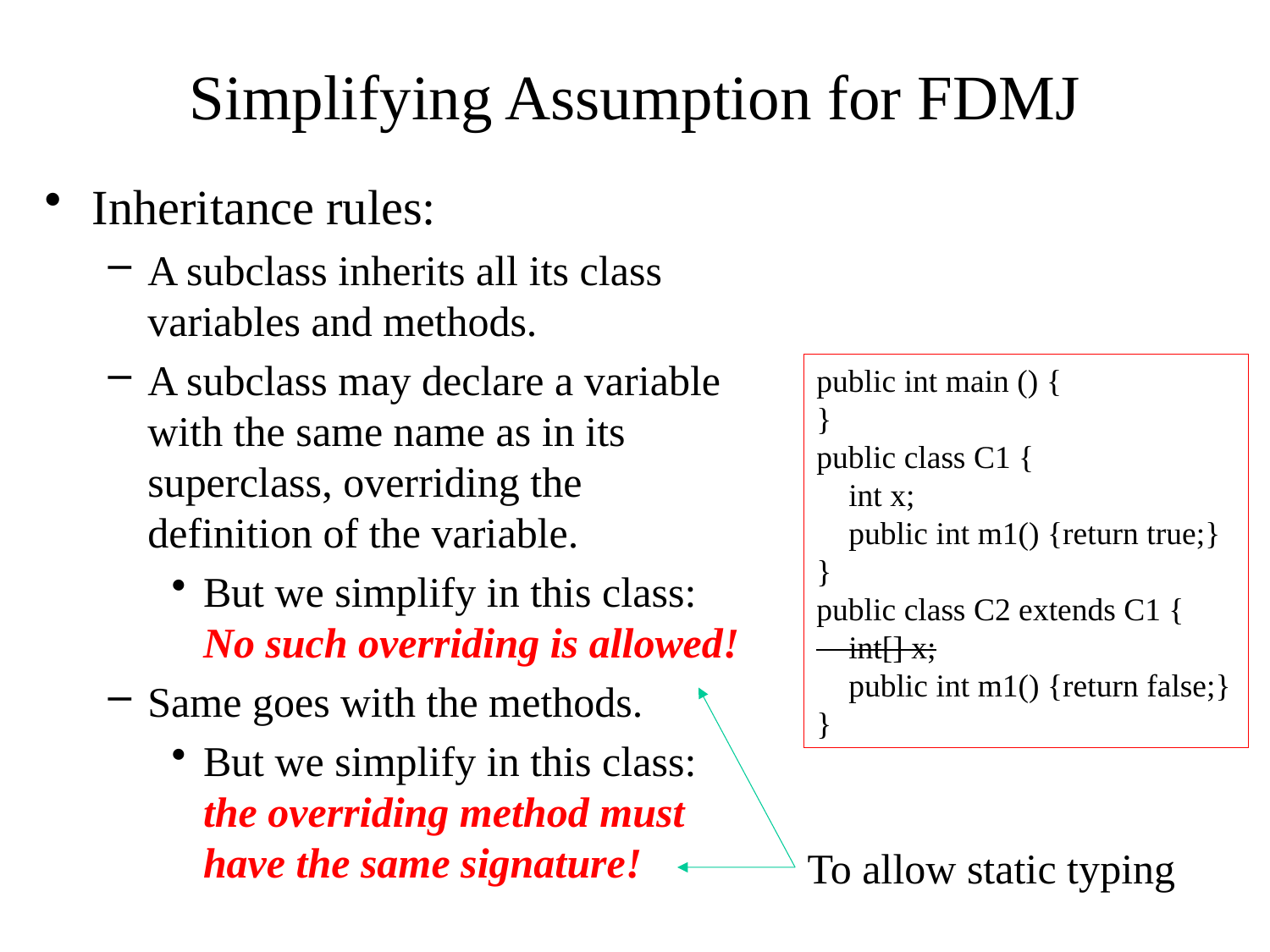

# Simplifying Assumption for FDMJ
Inheritance rules:
A subclass inherits all its class variables and methods.
A subclass may declare a variable with the same name as in its superclass, overriding the definition of the variable.
But we simplify in this class: No such overriding is allowed!
Same goes with the methods.
But we simplify in this class: the overriding method must have the same signature!
public int main () {
}
public class C1 {
    int x;
    public int m1() {return true;}
}
public class C2 extends C1 {
    int[] x;
    public int m1() {return false;}
}
To allow static typing